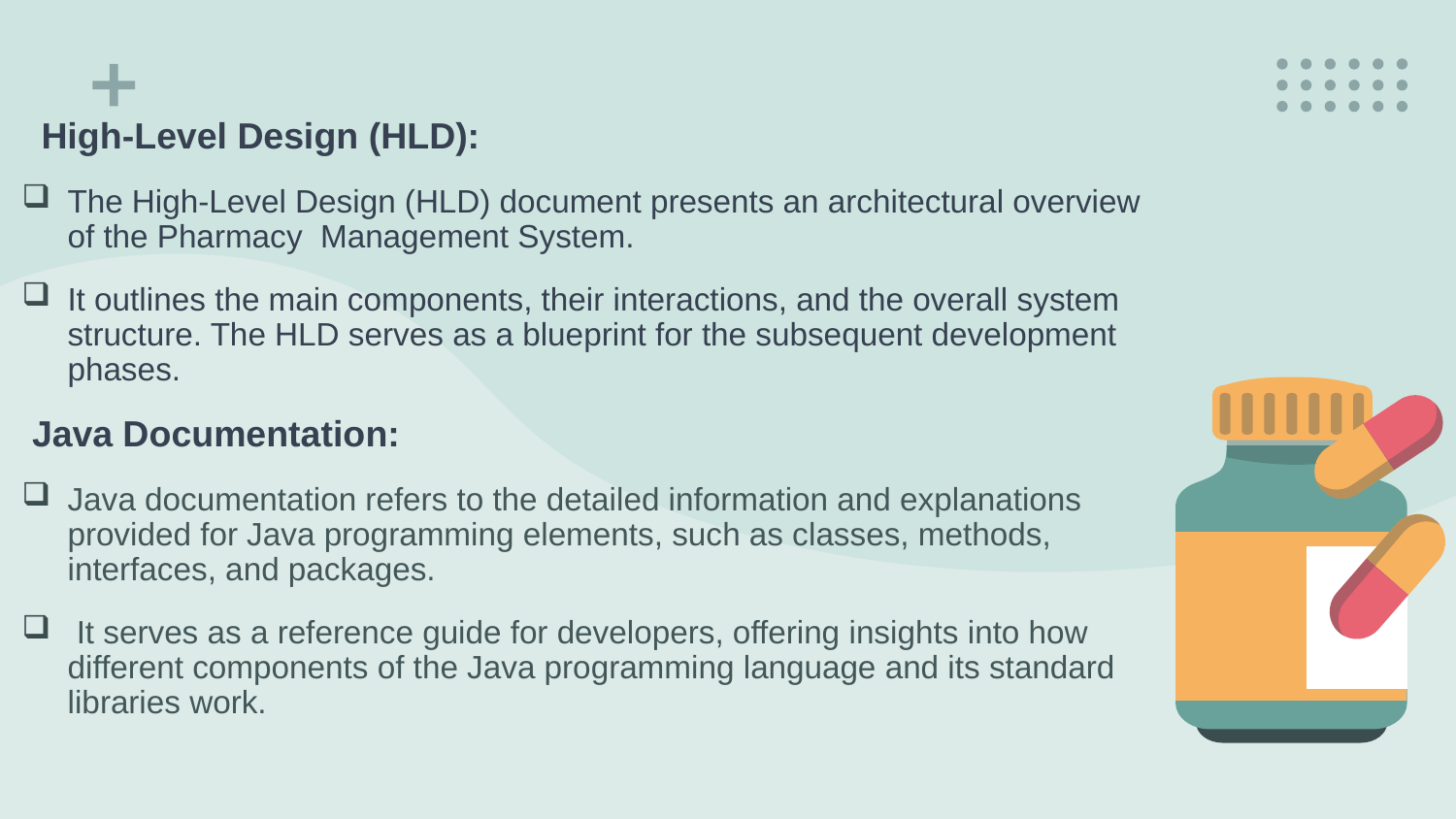

High-Level Design (HLD):
The High-Level Design (HLD) document presents an architectural overview of the Pharmacy  Management System.
It outlines the main components, their interactions, and the overall system structure. The HLD serves as a blueprint for the subsequent development phases.
 Java Documentation:
Java documentation refers to the detailed information and explanations provided for Java programming elements, such as classes, methods, interfaces, and packages.
 It serves as a reference guide for developers, offering insights into how different components of the Java programming language and its standard libraries work.